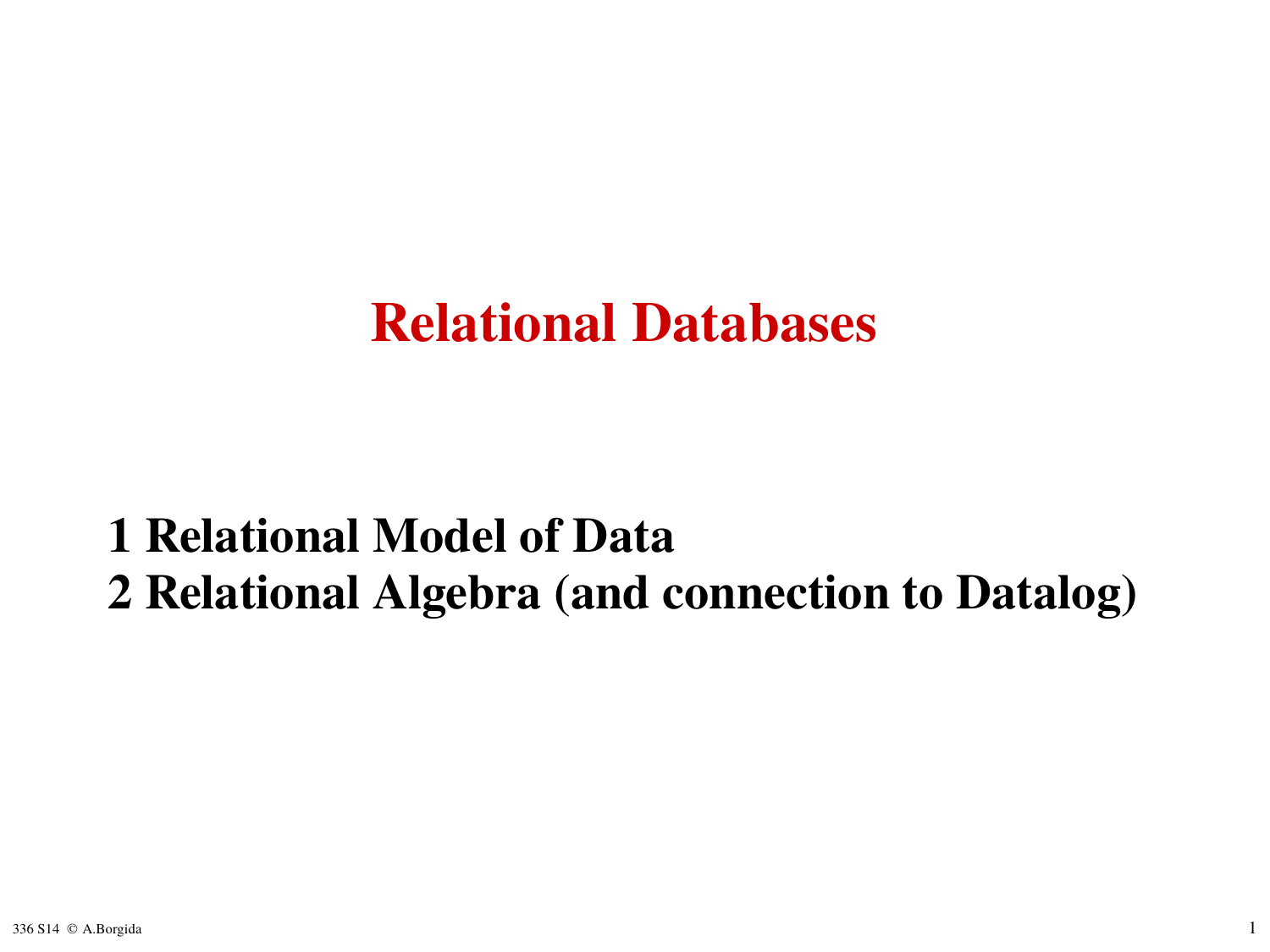

# Relational Databases
1 Relational Model of Data
2 Relational Algebra (and connection to Datalog)